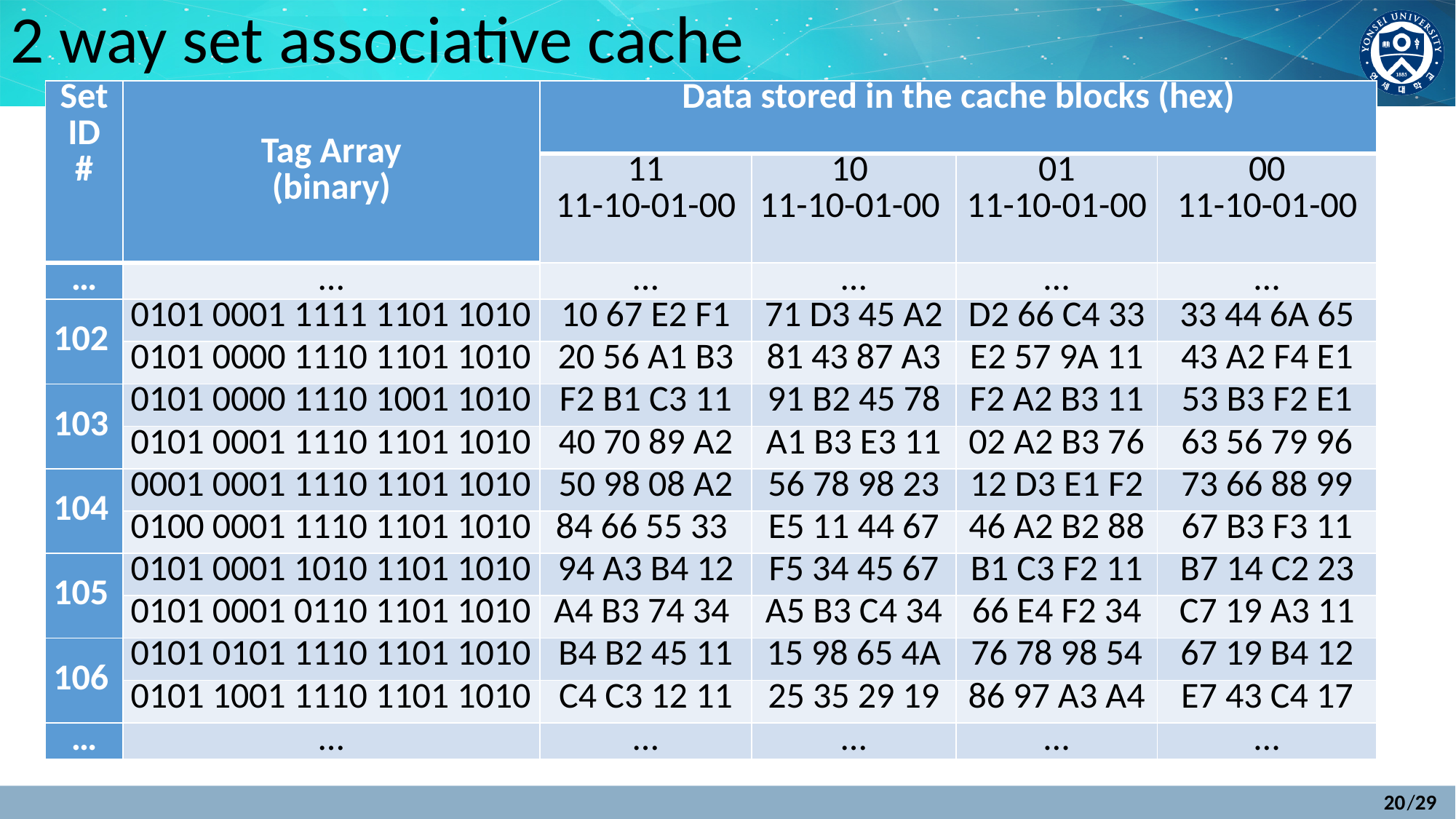

# 2 way set associative cache
| Set ID # | Tag Array (binary) | Data stored in the cache blocks (hex) |  |  |  |
| --- | --- | --- | --- | --- | --- |
|  |  | 11 11-10-01-00 | 10 11-10-01-00 | 01 11-10-01-00 | 00 11-10-01-00 |
| … | … | … | … | … | … |
| 102 | 0101 0001 1111 1101 1010 | 10 67 E2 F1 | 71 D3 45 A2 | D2 66 C4 33 | 33 44 6A 65 |
|  | 0101 0000 1110 1101 1010 | 20 56 A1 B3 | 81 43 87 A3 | E2 57 9A 11 | 43 A2 F4 E1 |
| 103 | 0101 0000 1110 1001 1010 | F2 B1 C3 11 | 91 B2 45 78 | F2 A2 B3 11 | 53 B3 F2 E1 |
|  | 0101 0001 1110 1101 1010 | 40 70 89 A2 | A1 B3 E3 11 | 02 A2 B3 76 | 63 56 79 96 |
| 104 | 0001 0001 1110 1101 1010 | 50 98 08 A2 | 56 78 98 23 | 12 D3 E1 F2 | 73 66 88 99 |
|  | 0100 0001 1110 1101 1010 | 84 66 55 33 | E5 11 44 67 | 46 A2 B2 88 | 67 B3 F3 11 |
| 105 | 0101 0001 1010 1101 1010 | 94 A3 B4 12 | F5 34 45 67 | B1 C3 F2 11 | B7 14 C2 23 |
|  | 0101 0001 0110 1101 1010 | A4 B3 74 34 | A5 B3 C4 34 | 66 E4 F2 34 | C7 19 A3 11 |
| 106 | 0101 0101 1110 1101 1010 | B4 B2 45 11 | 15 98 65 4A | 76 78 98 54 | 67 19 B4 12 |
|  | 0101 1001 1110 1101 1010 | C4 C3 12 11 | 25 35 29 19 | 86 97 A3 A4 | E7 43 C4 17 |
| … | … | … | … | … | … |

20